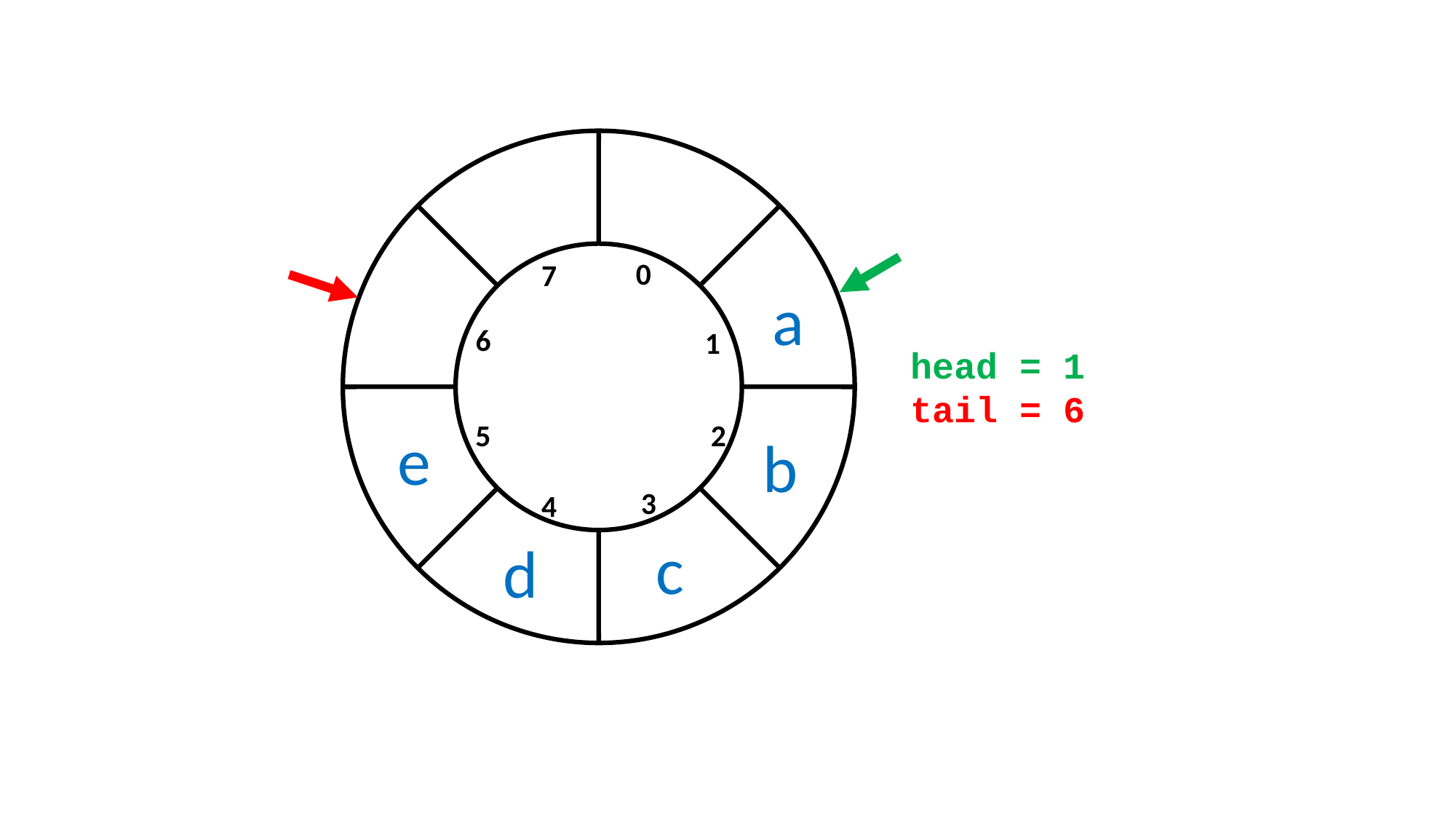

0
7
a
6
1
head = 1
tail = 6
5
2
e
b
3
4
c
d